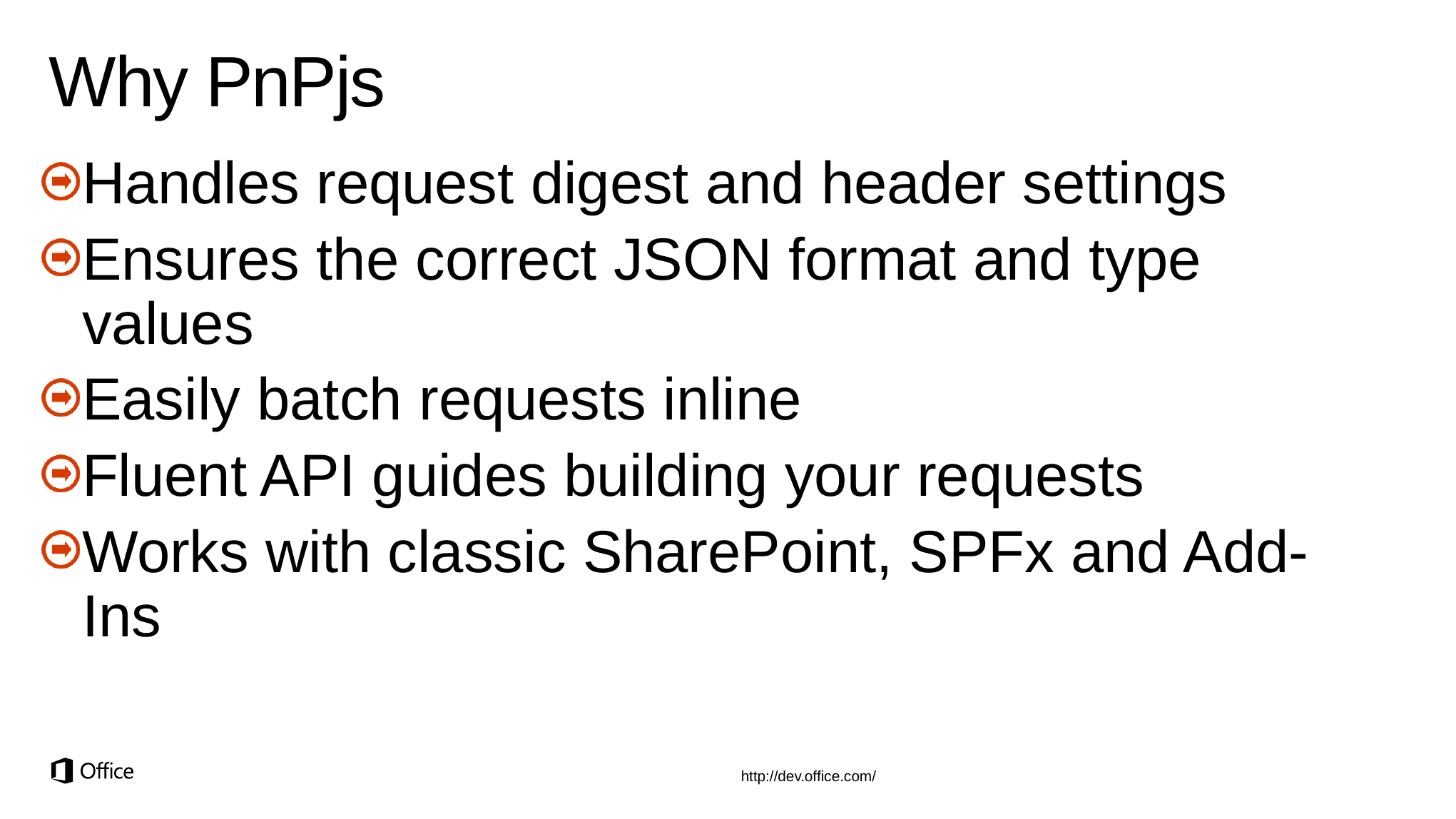

# Why PnPjs
Handles request digest and header settings
Ensures the correct JSON format and type values
Easily batch requests inline
Fluent API guides building your requests
Works with classic SharePoint, SPFx and Add-Ins